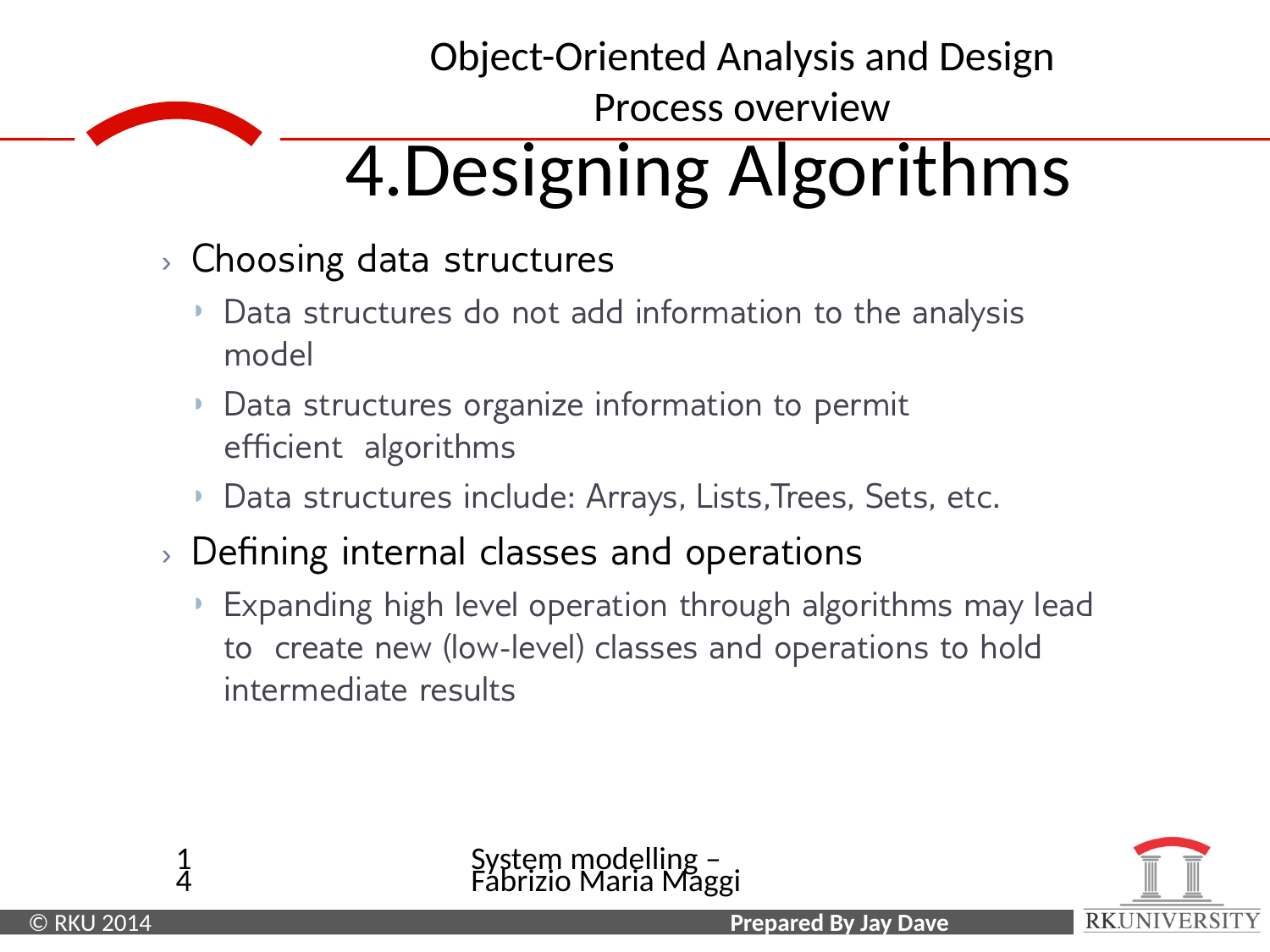

# 4.Designing Algorithms
› Choosing data structures
Data structures do not add information to the analysis model
Data structures organize information to permit efficient  algorithms
Data structures include: Arrays, Lists,Trees, Sets, etc.
› Defining internal classes and operations
Expanding high level operation through algorithms may lead to  create new (low-level) classes and operations to hold  intermediate results
14
System modelling – Fabrizio Maria Maggi